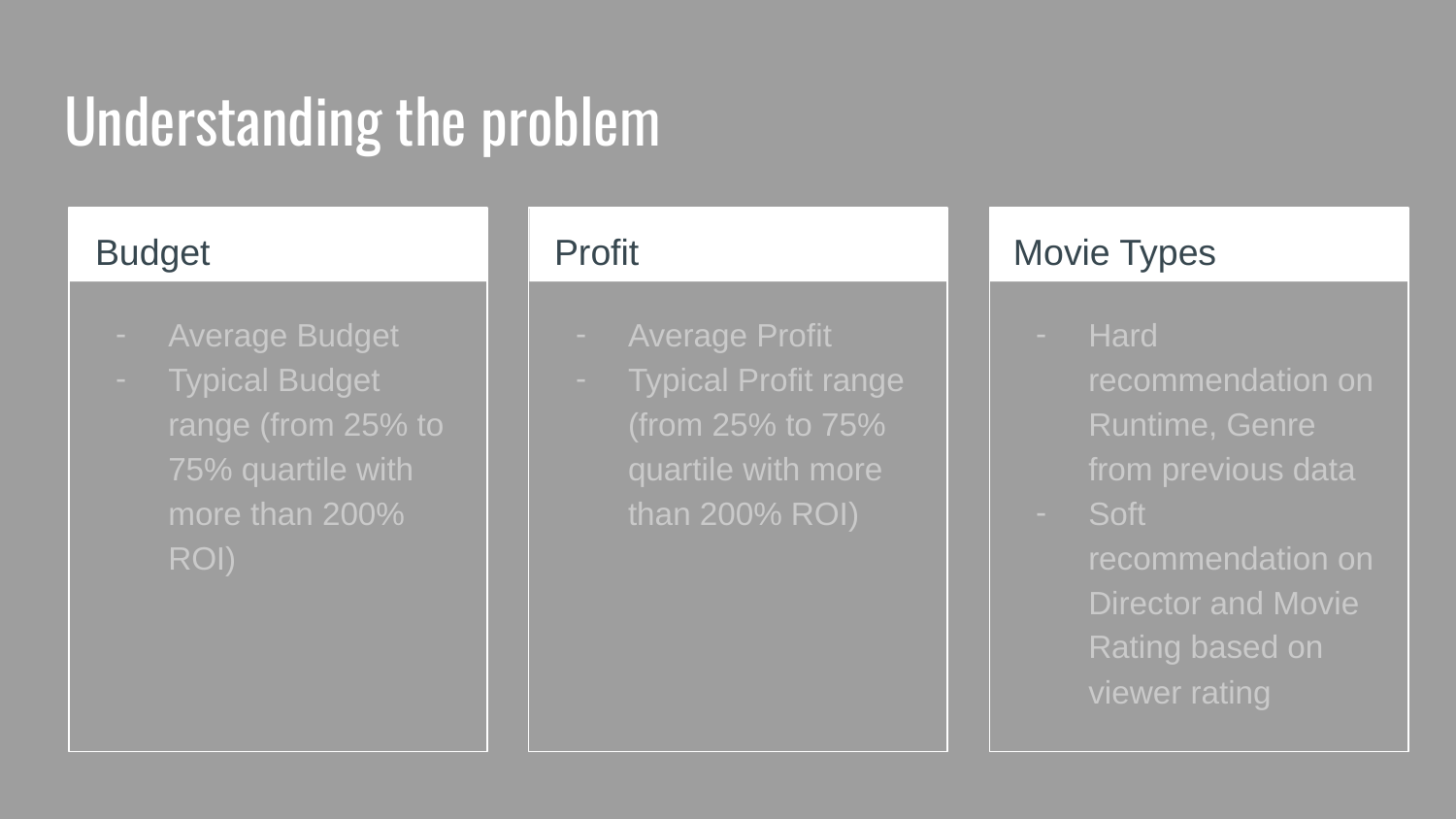

# Understanding the problem

Budget

Profit

Movie Types
Average Budget
Typical Budget range (from 25% to 75% quartile with more than 200% ROI)
Average Profit
Typical Profit range (from 25% to 75% quartile with more than 200% ROI)

Hard recommendation on Runtime, Genre from previous data
Soft recommendation on Director and Movie Rating based on viewer rating